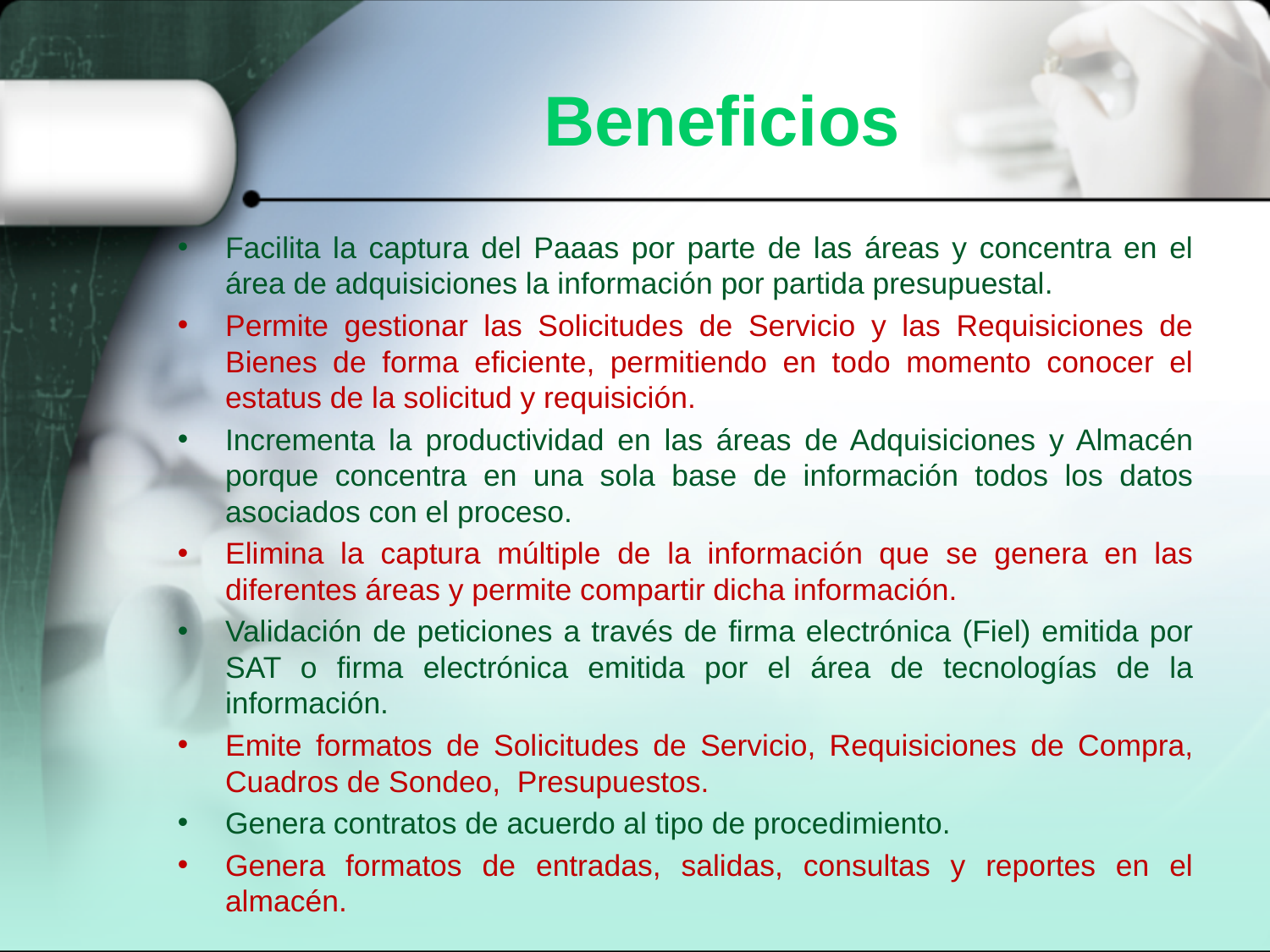

# Beneficios
Facilita la captura del Paaas por parte de las áreas y concentra en el área de adquisiciones la información por partida presupuestal.
Permite gestionar las Solicitudes de Servicio y las Requisiciones de Bienes de forma eficiente, permitiendo en todo momento conocer el estatus de la solicitud y requisición.
Incrementa la productividad en las áreas de Adquisiciones y Almacén porque concentra en una sola base de información todos los datos asociados con el proceso.
Elimina la captura múltiple de la información que se genera en las diferentes áreas y permite compartir dicha información.
Validación de peticiones a través de firma electrónica (Fiel) emitida por SAT o firma electrónica emitida por el área de tecnologías de la información.
Emite formatos de Solicitudes de Servicio, Requisiciones de Compra, Cuadros de Sondeo,  Presupuestos.
Genera contratos de acuerdo al tipo de procedimiento.
Genera formatos de entradas, salidas, consultas y reportes en el almacén.